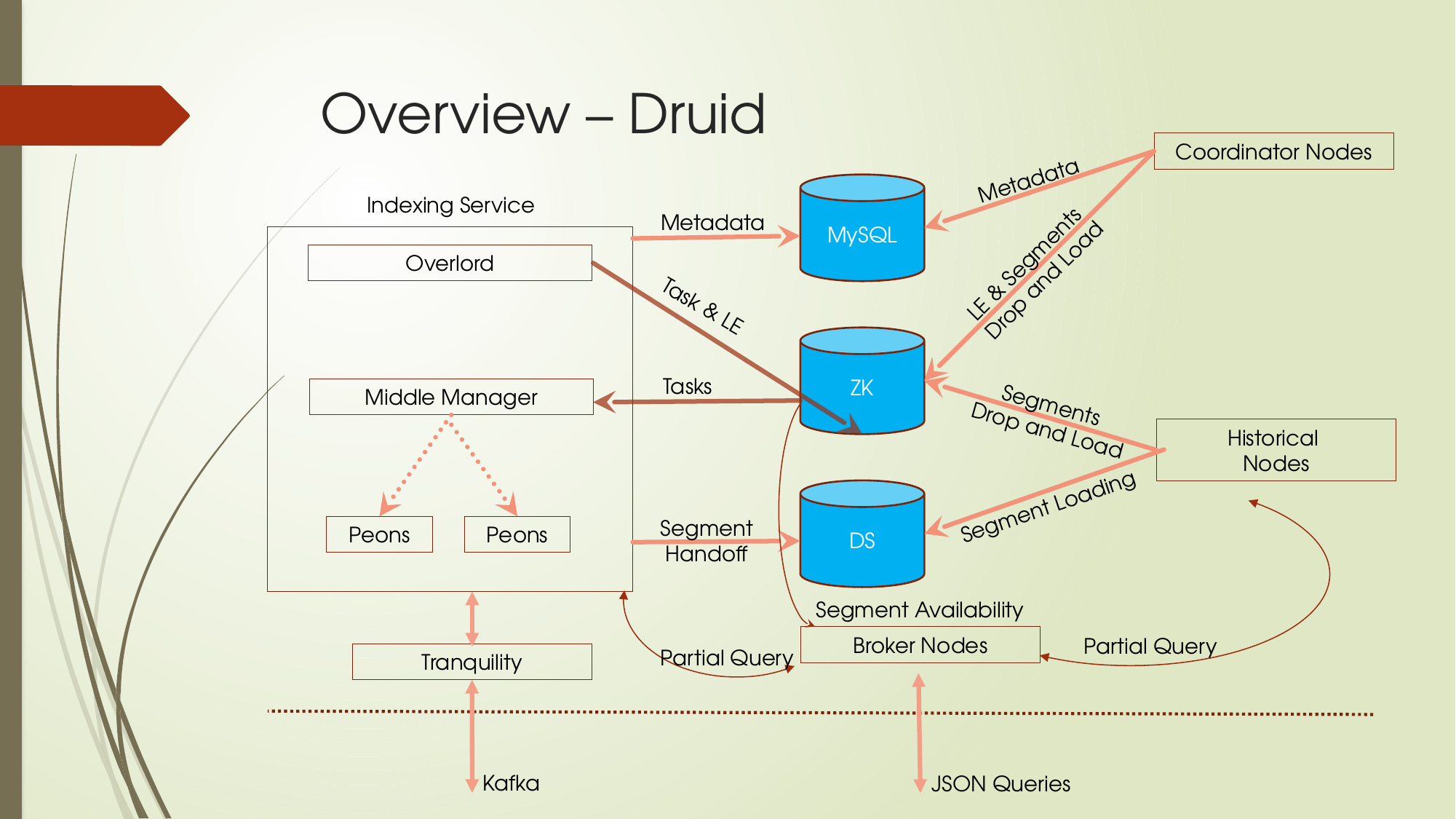

# Overview – Druid
Coordinator Nodes
Metadata
MySQL
Indexing Service
Metadata

LE & Segments
 Drop and Load
Overlord
Task & LE
ZK
Tasks
Middle Manager
Segments
 Drop and Load

Historical
Nodes
DS

Segment Loading
Segment Handoff
Peons
Peons

Segment Availability
Broker Nodes
Partial Query
Partial Query
Tranquility
Kafka
JSON Queries